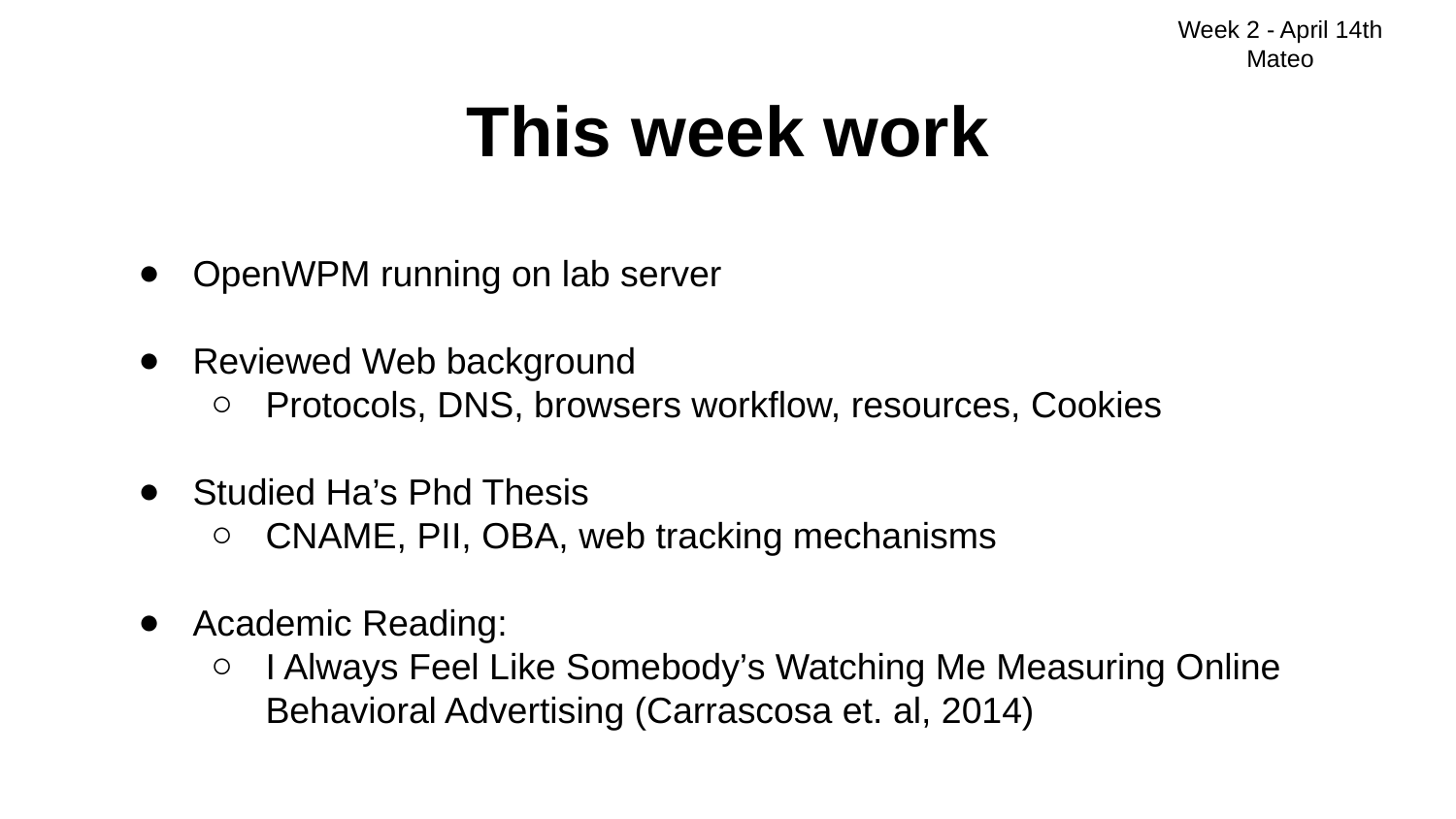

Week 2 - April 14th
Mateo
# This week work
OpenWPM running on lab server

Reviewed Web background
Protocols, DNS, browsers workflow, resources, Cookies

Studied Ha’s Phd Thesis
CNAME, PII, OBA, web tracking mechanisms

Academic Reading:
I Always Feel Like Somebody’s Watching Me Measuring Online Behavioral Advertising (Carrascosa et. al, 2014)